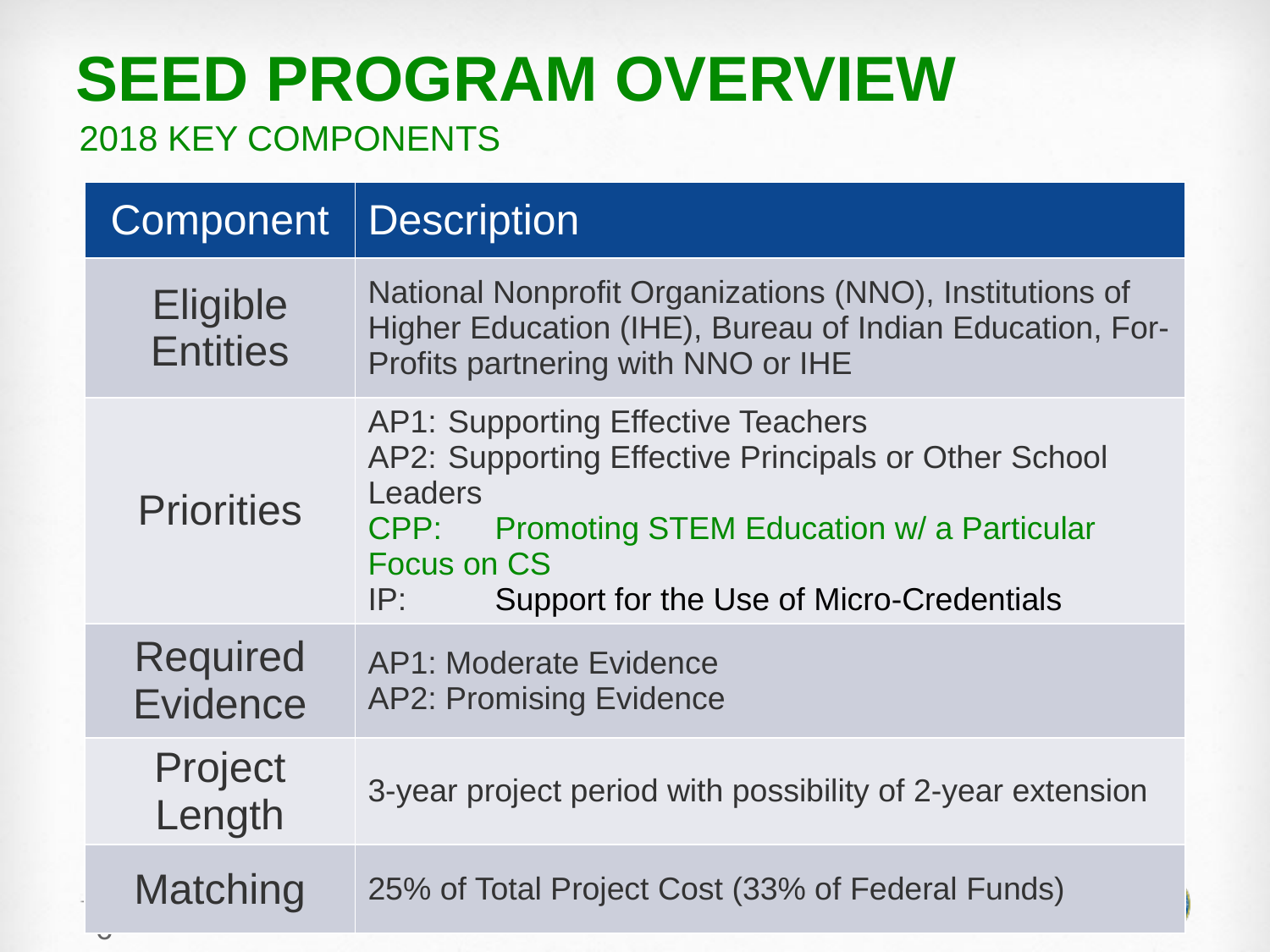

# SEED Program Overview
2018 Key Components
| Component | Description |
| --- | --- |
| Eligible Entities | National Nonprofit Organizations (NNO), Institutions of Higher Education (IHE), Bureau of Indian Education, For-Profits partnering with NNO or IHE |
| Priorities | AP1: Supporting Effective Teachers AP2: Supporting Effective Principals or Other School Leaders CPP: Promoting STEM Education w/ a Particular Focus on CS IP: Support for the Use of Micro-Credentials |
| Required Evidence | AP1: Moderate Evidence AP2: Promising Evidence |
| Project Length | 3-year project period with possibility of 2-year extension |
| Matching | 25% of Total Project Cost (33% of Federal Funds) |
6